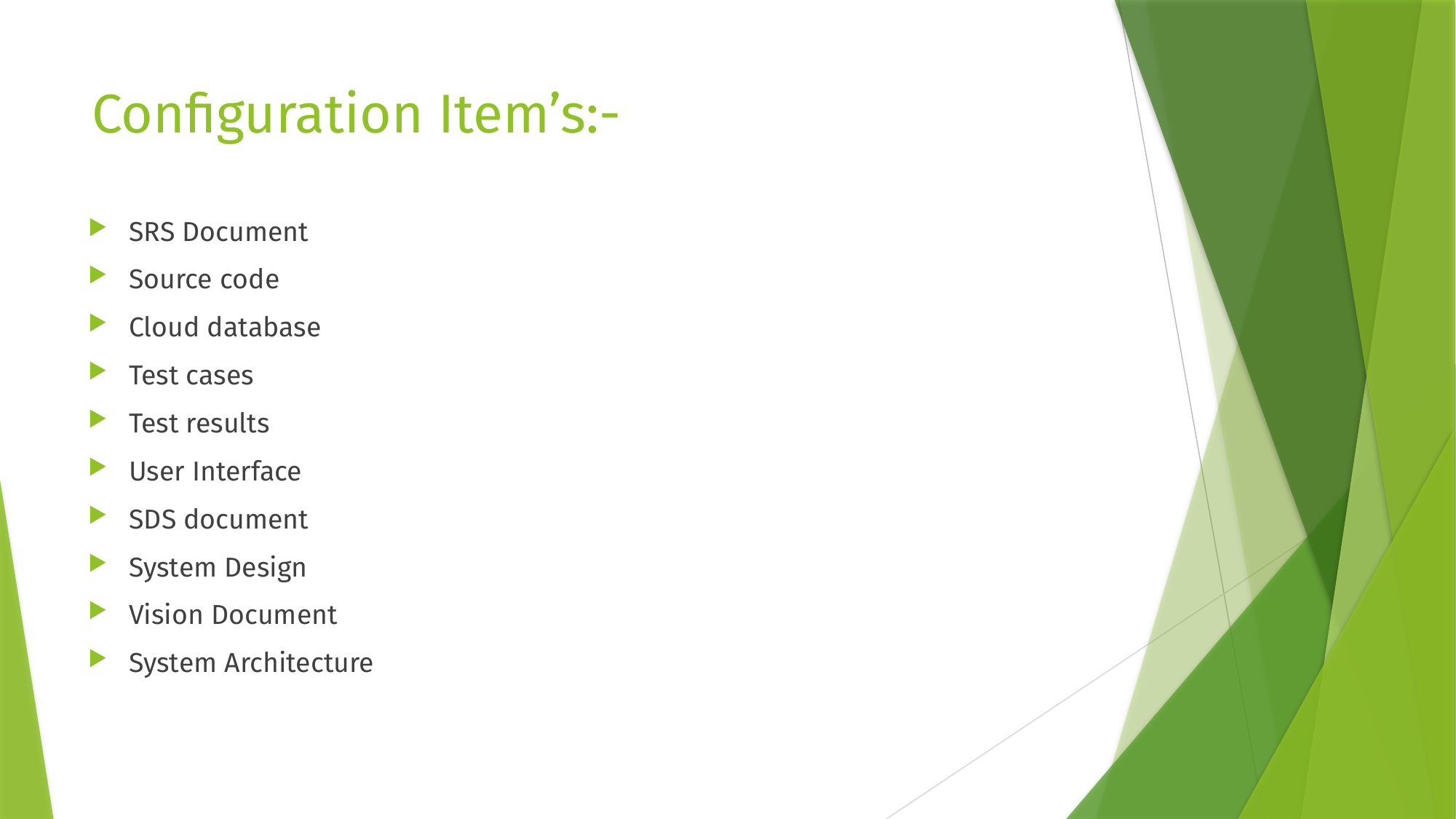

# Configuration Item’s:-
SRS Document
Source code
Cloud database
Test cases
Test results
User Interface
SDS document
System Design
Vision Document
System Architecture